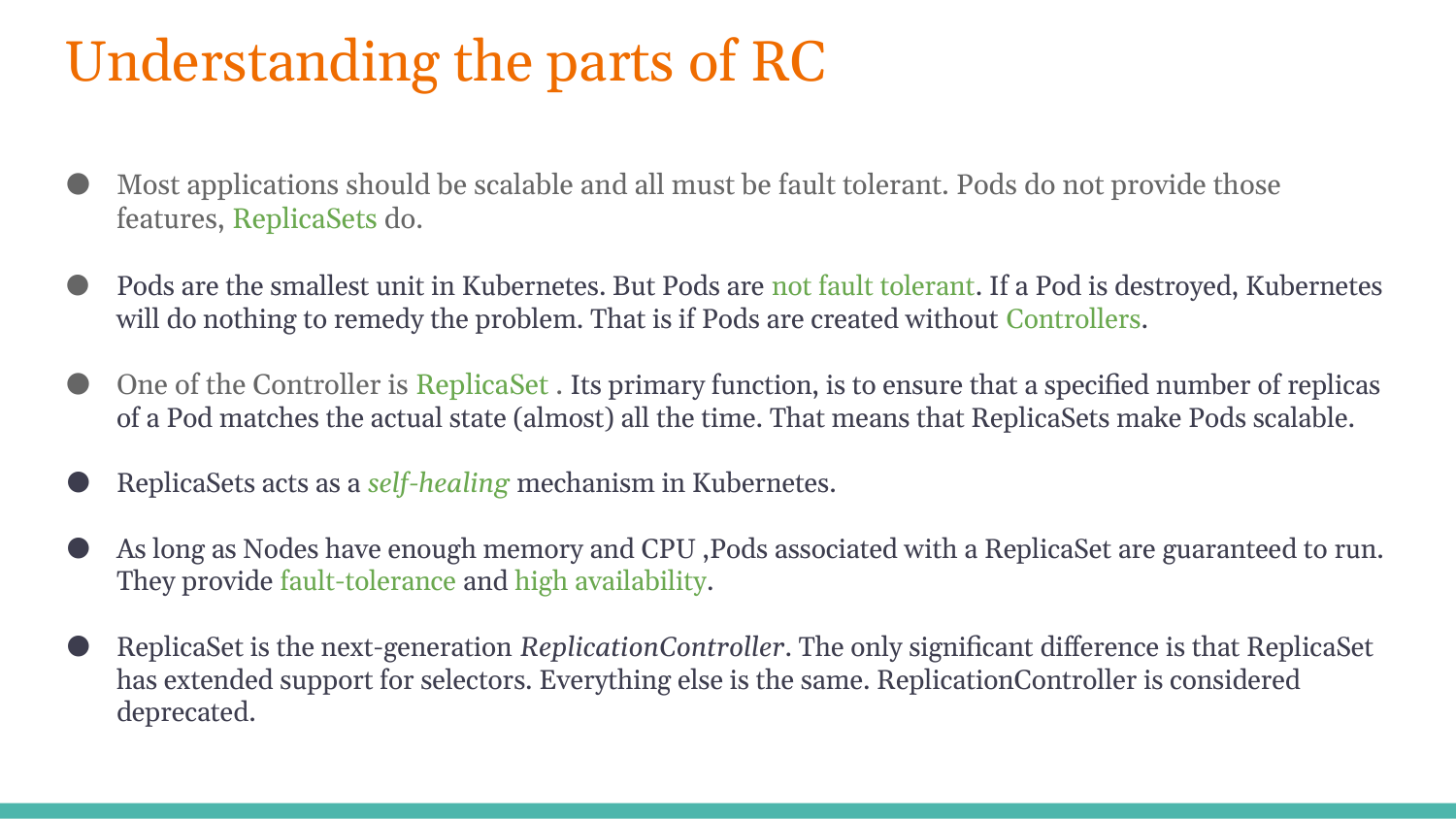

# Understanding the parts of RC

Most applications should be scalable and all must be fault tolerant. Pods do not provide those features, ReplicaSets do.

Pods are the smallest unit in Kubernetes. But Pods are not fault tolerant. If a Pod is destroyed, Kubernetes will do nothing to remedy the problem. That is if Pods are created without Controllers.

One of the Controller is ReplicaSet . Its primary function, is to ensure that a specified number of replicas of a Pod matches the actual state (almost) all the time. That means that ReplicaSets make Pods scalable.

ReplicaSets acts as a self-healing mechanism in Kubernetes.

As long as Nodes have enough memory and CPU ,Pods associated with a ReplicaSet are guaranteed to run. They provide fault-tolerance and high availability.

ReplicaSet is the next-generation ReplicationController. The only significant difference is that ReplicaSet has extended support for selectors. Everything else is the same. ReplicationController is considered deprecated.